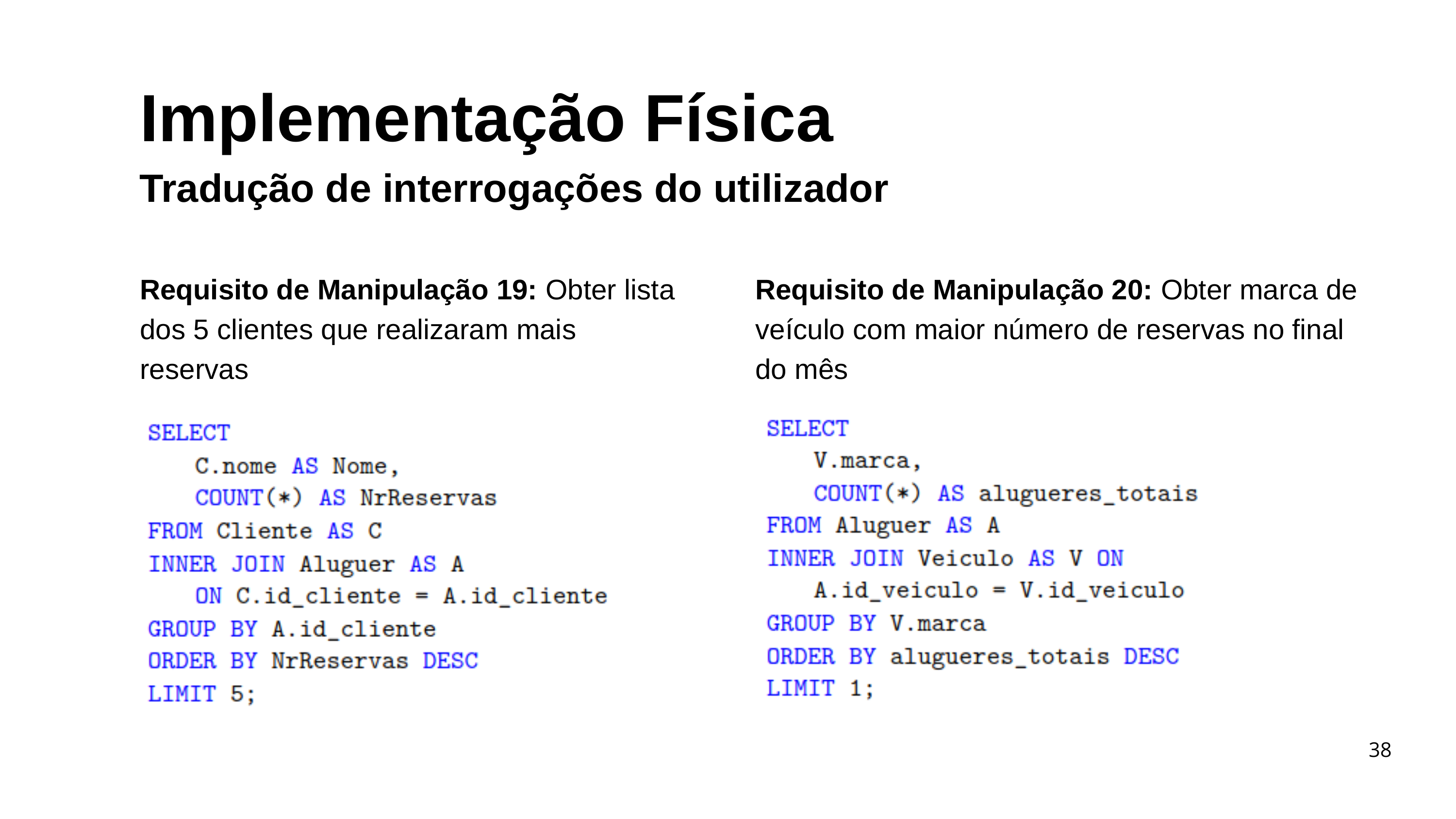

Implementação Física
Tradução de interrogações do utilizador
Requisito de Manipulação 19: Obter lista dos 5 clientes que realizaram mais reservas
Requisito de Manipulação 20: Obter marca de veículo com maior número de reservas no final do mês

38